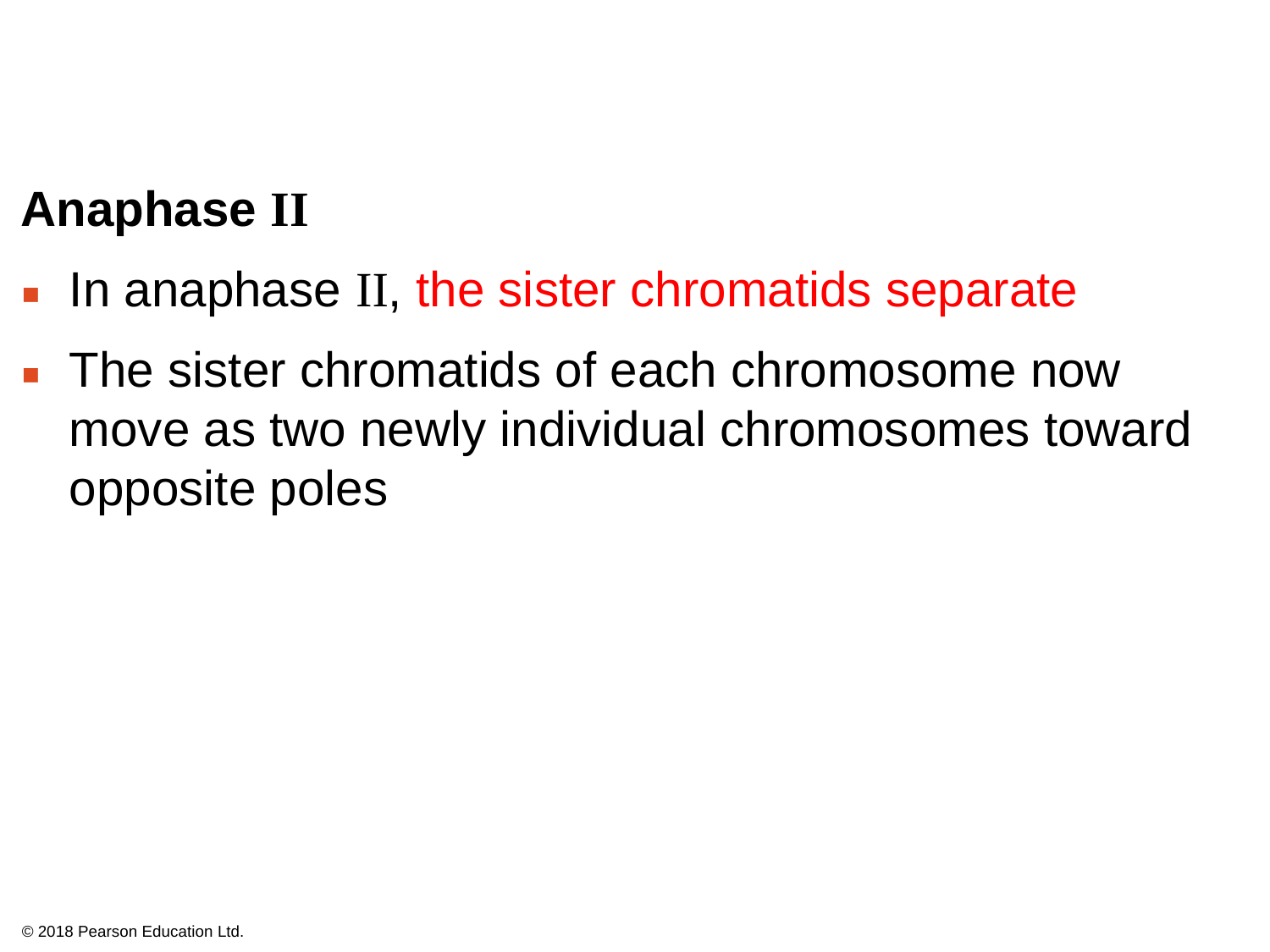

Anaphase II
In anaphase II, the sister chromatids separate
The sister chromatids of each chromosome now move as two newly individual chromosomes toward opposite poles
© 2018 Pearson Education Ltd.